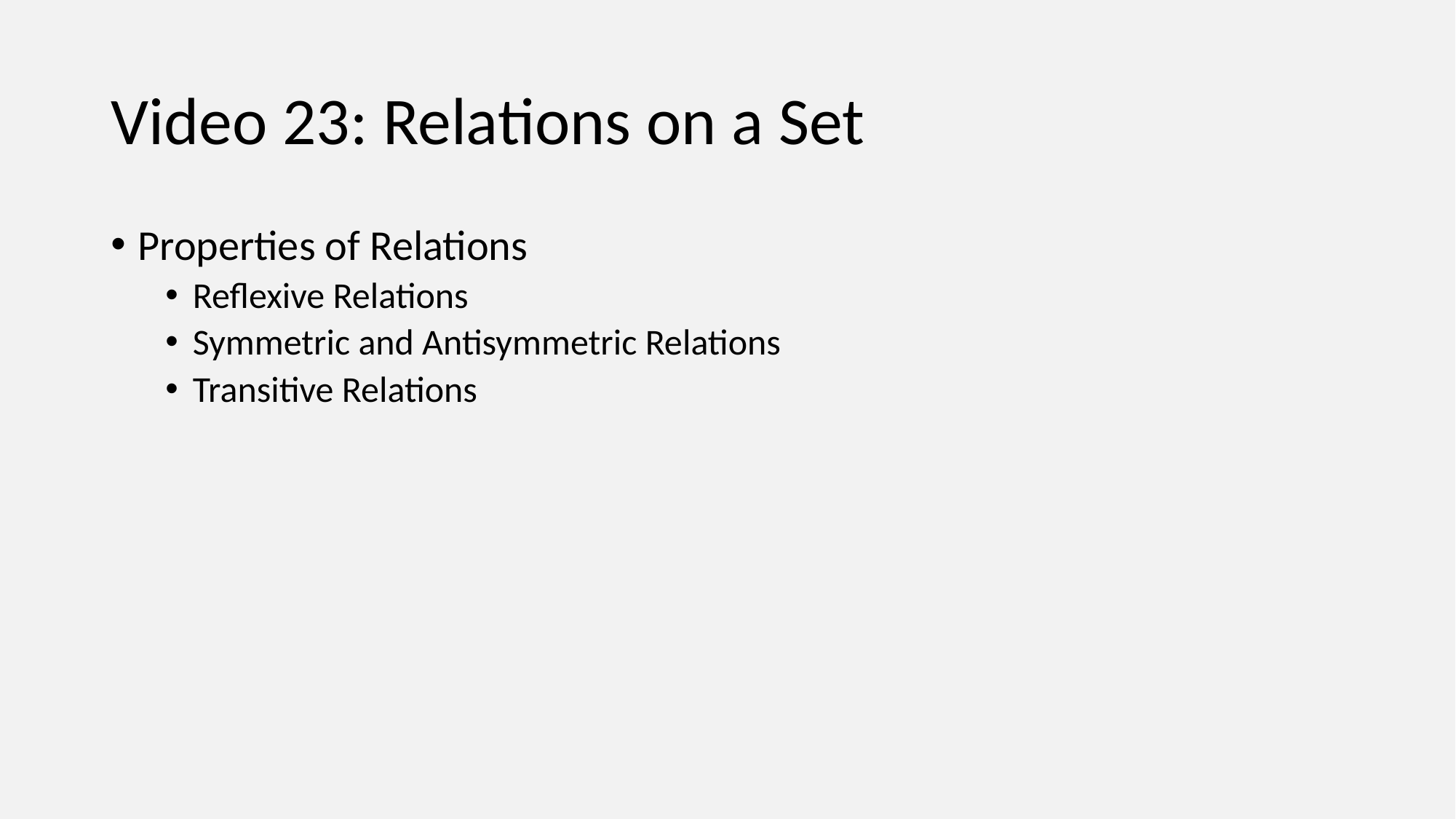

# Video 23: Relations on a Set
Properties of Relations
Reflexive Relations
Symmetric and Antisymmetric Relations
Transitive Relations